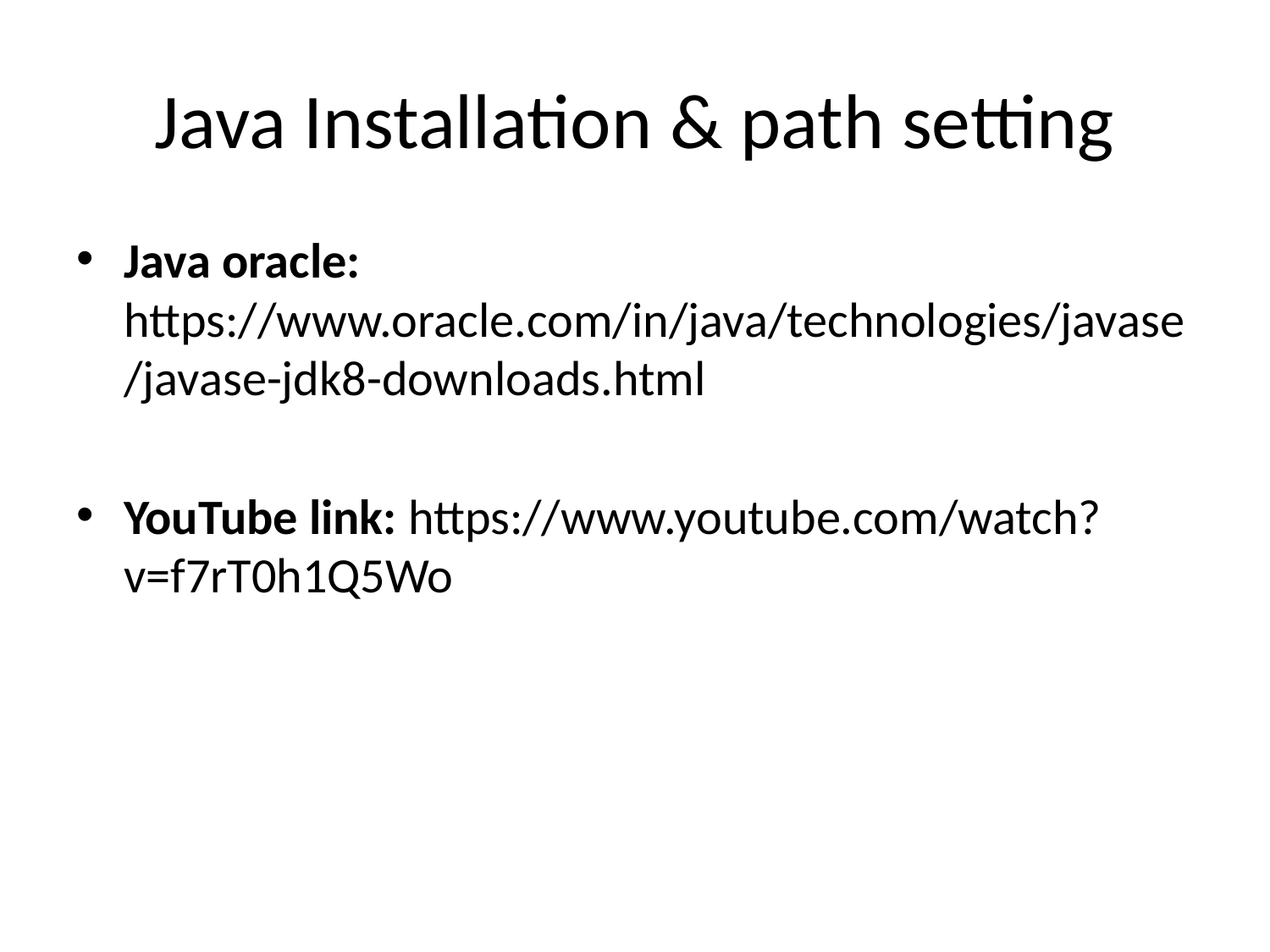

# Java Installation & path setting
Java oracle: https://www.oracle.com/in/java/technologies/javase/javase-jdk8-downloads.html

YouTube link: https://www.youtube.com/watch?v=f7rT0h1Q5Wo